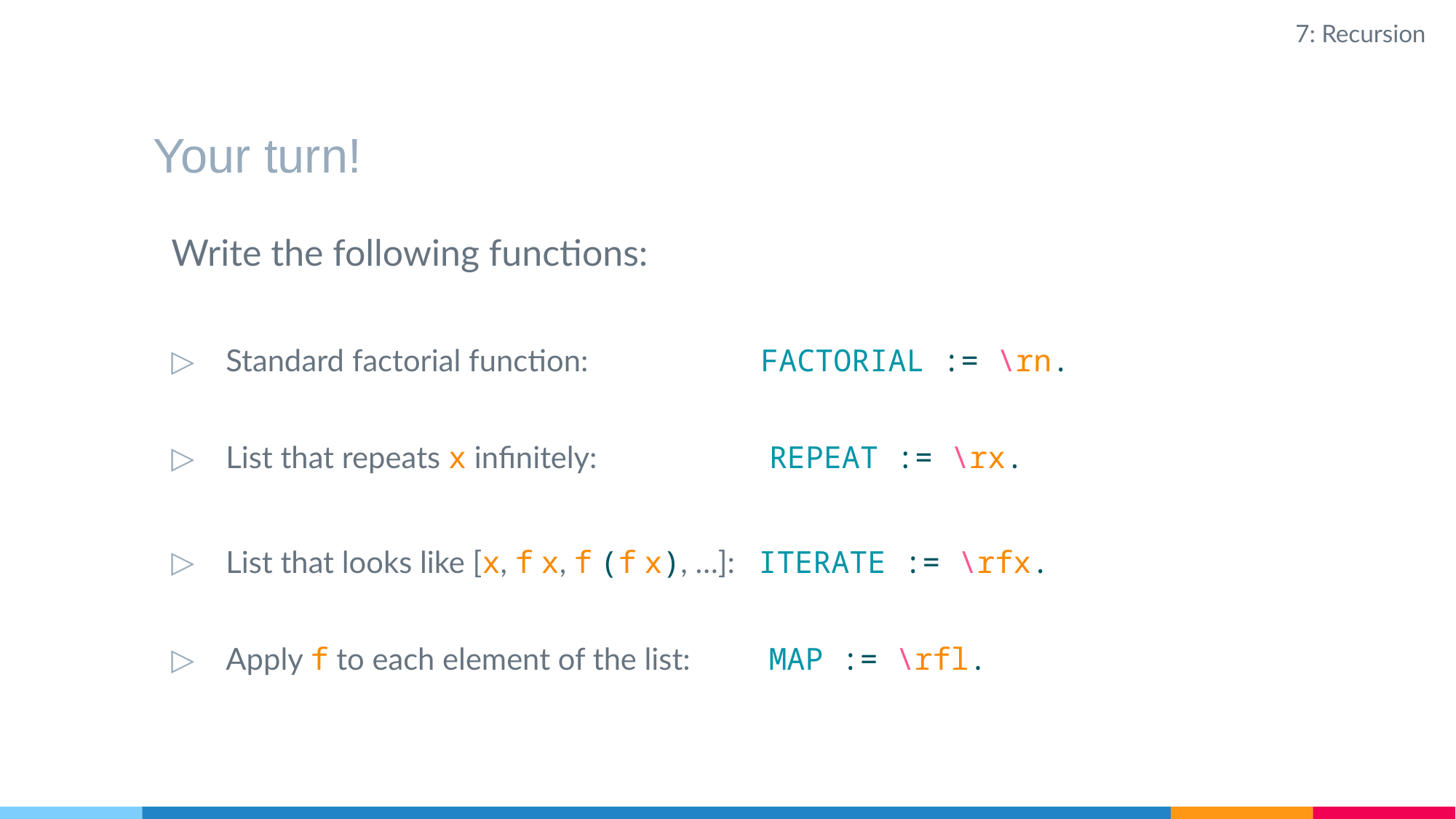

7: Recursion
# Your turn!
Write the following functions:

Standard factorial function:                      FACTORIAL := \rn.

List that repeats x infinitely:                      REPEAT := \rx.

List that looks like [x, f x, f (f x), …]:   ITERATE := \rfx.

Apply f to each element of the list:          MAP := \rfl.